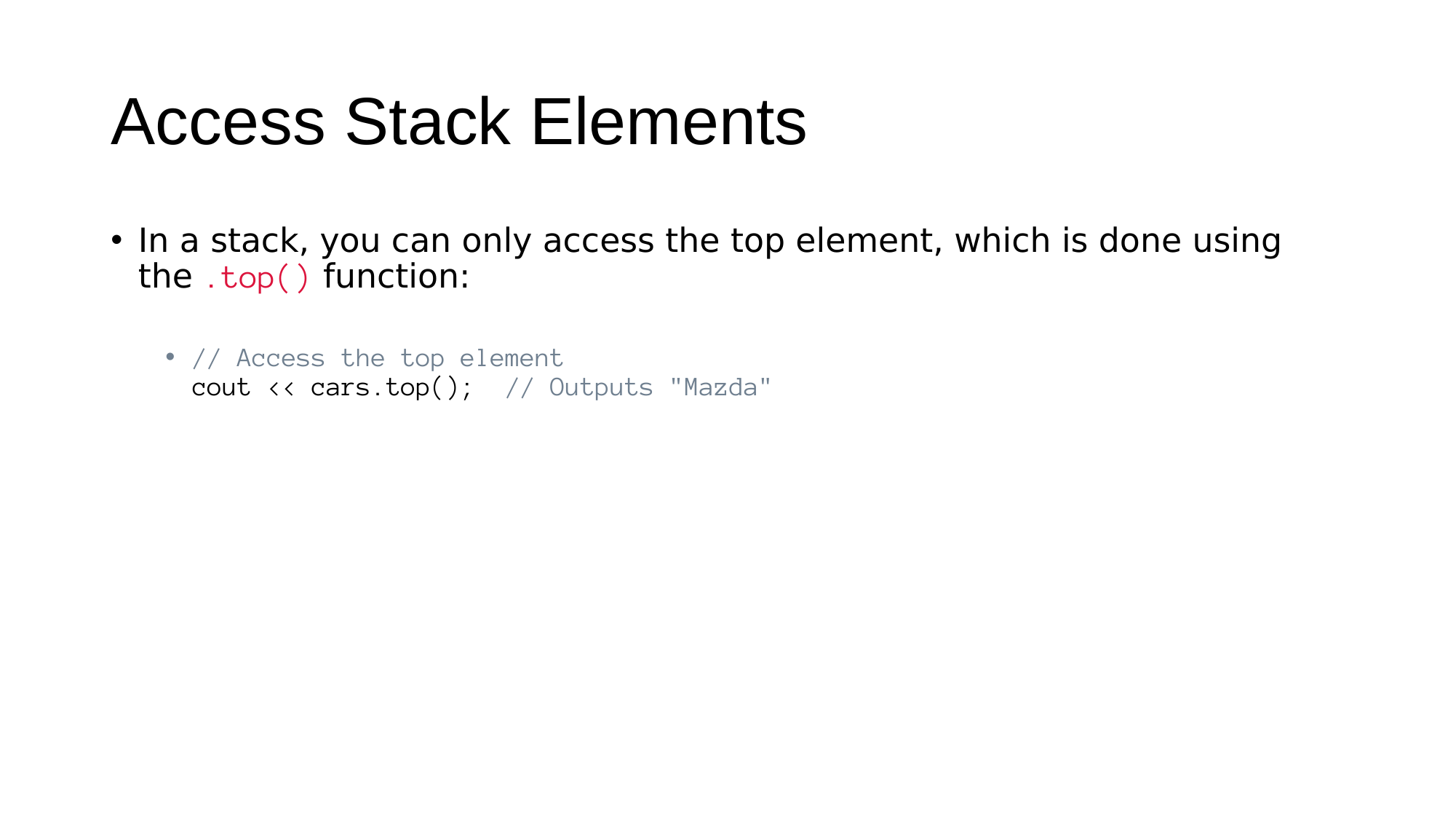

# Access Stack Elements
In a stack, you can only access the top element, which is done using the .top() function:
// Access the top element
cout << cars.top();  // Outputs "Mazda"